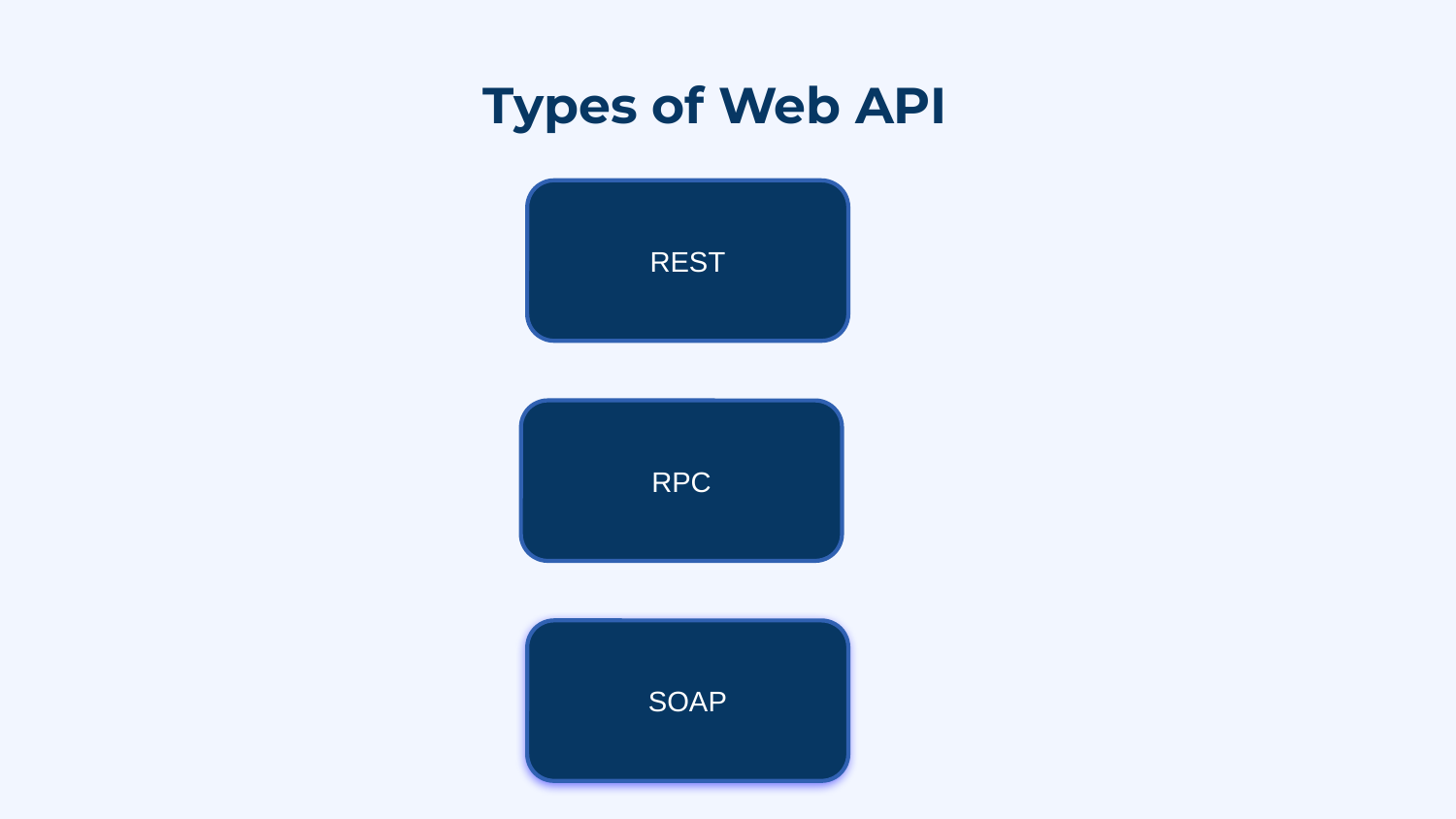

# Types of Web API
REST
RPC
SOAP